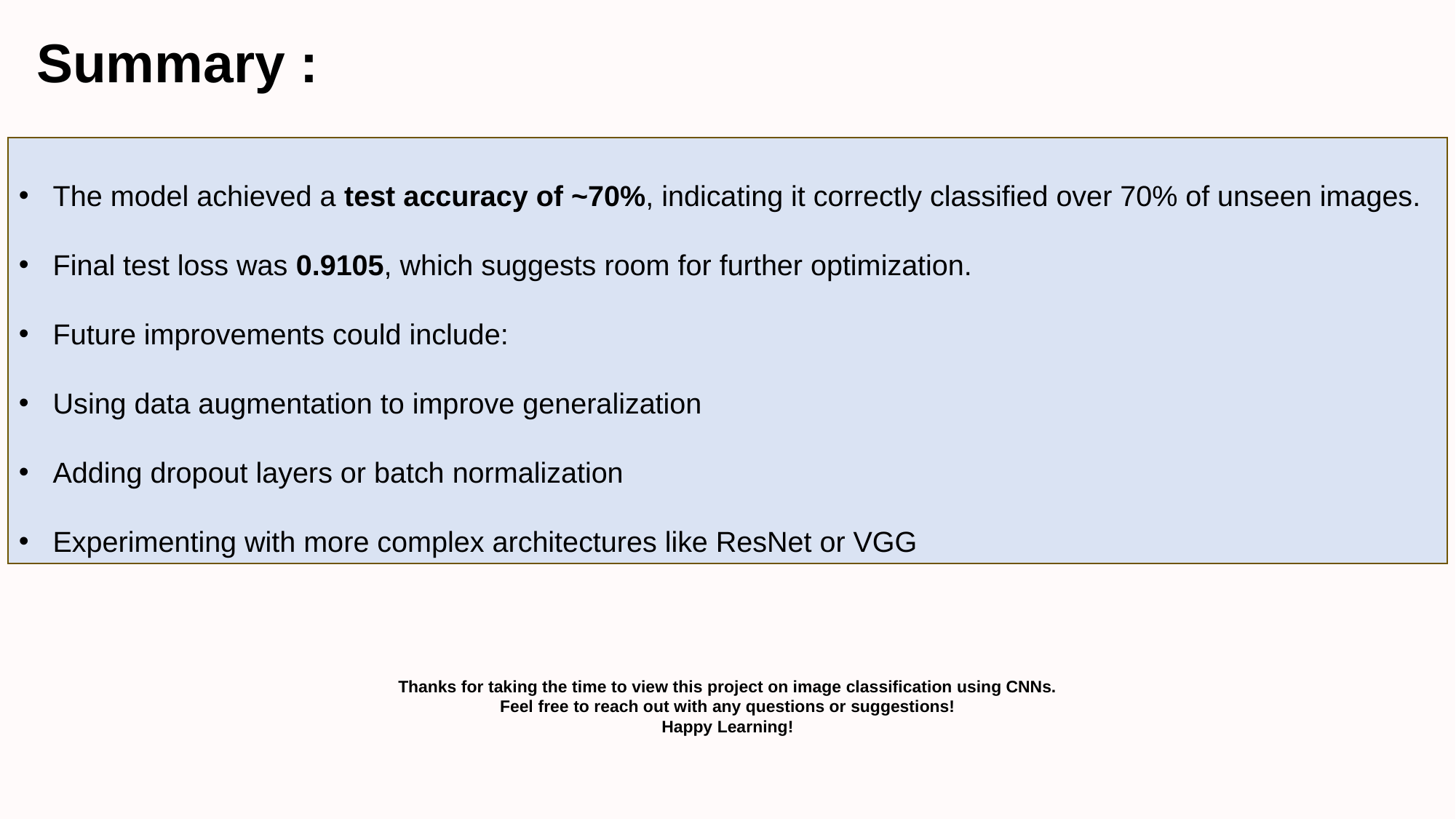

Summary :
The model achieved a test accuracy of ~70%, indicating it correctly classified over 70% of unseen images.
Final test loss was 0.9105, which suggests room for further optimization.
Future improvements could include:
Using data augmentation to improve generalization
Adding dropout layers or batch normalization
Experimenting with more complex architectures like ResNet or VGG
Thanks for taking the time to view this project on image classification using CNNs.
Feel free to reach out with any questions or suggestions!
 Happy Learning!